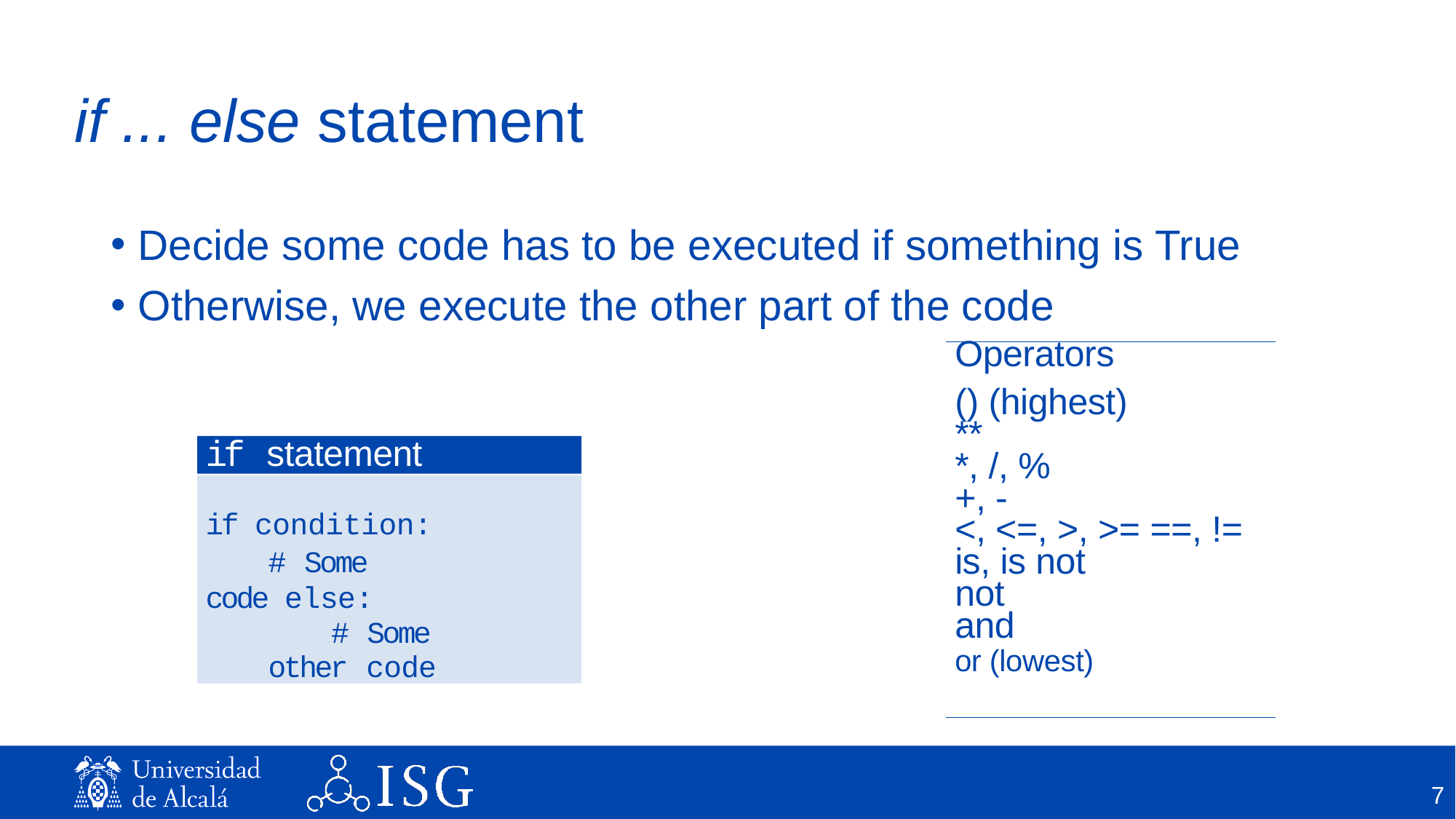

# if ... else statement

Decide some code has to be executed if something is True
Otherwise, we execute the other part of the code

| Operators () (highest) \*\* \*, /, % +, - <, <=, >, >= ==, != is, is not not and or (lowest) |
| --- |
if statement
if condition:
# Some code else:
# Some other code